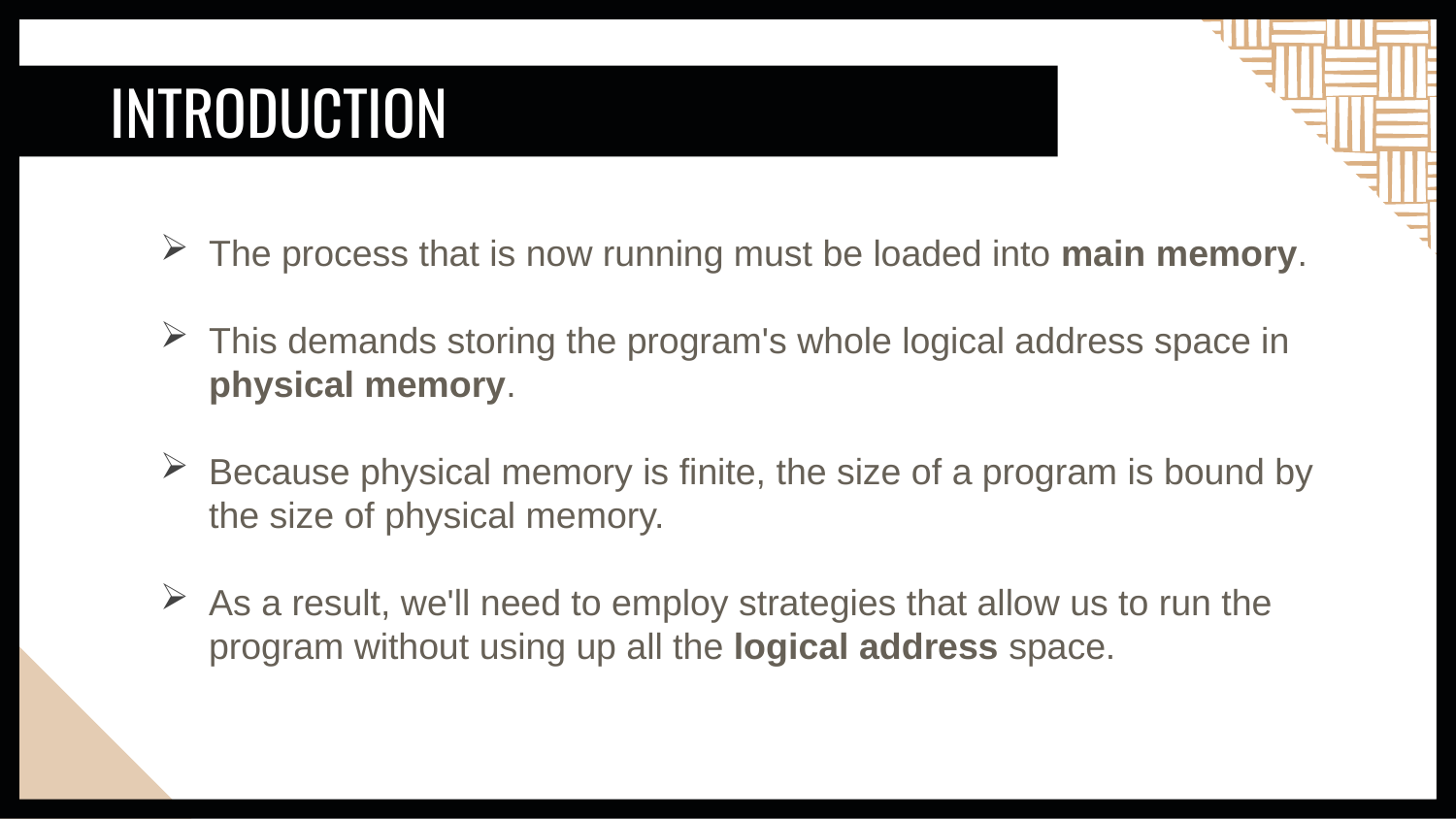

# INTRODUCTION
The process that is now running must be loaded into main memory.

This demands storing the program's whole logical address space in physical memory.

Because physical memory is finite, the size of a program is bound by the size of physical memory.

As a result, we'll need to employ strategies that allow us to run the program without using up all the logical address space.